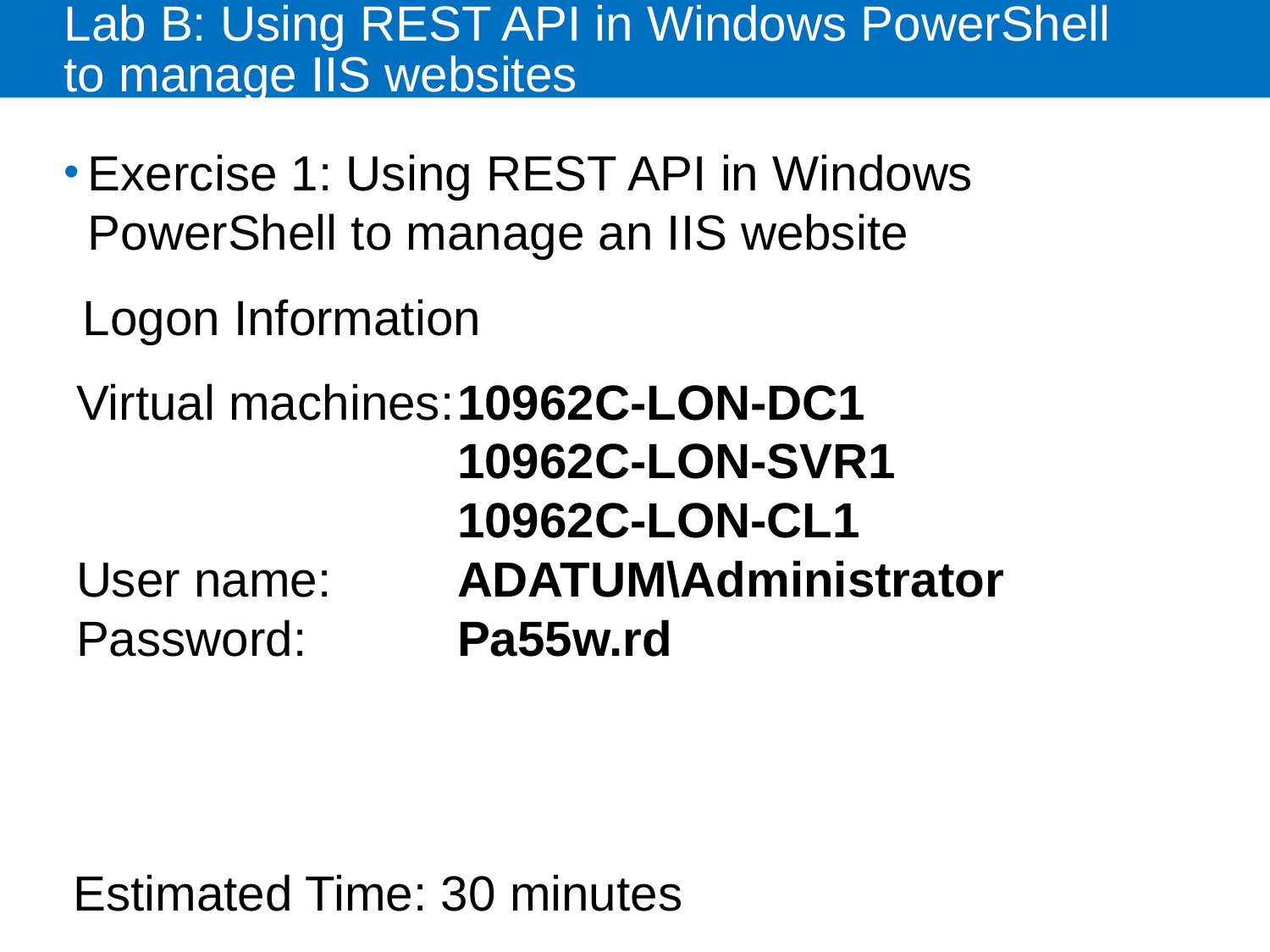

# Lab B: Using REST API in Windows PowerShell to manage IIS websites
Exercise 1: Using REST API in Windows PowerShell to manage an IIS website
Logon Information
Virtual machines:	10962C-LON-DC1
			10962C-LON-SVR1
			10962C-LON-CL1
User name: 	ADATUM\Administrator
Password: 		Pa55w.rd
Estimated Time: 30 minutes